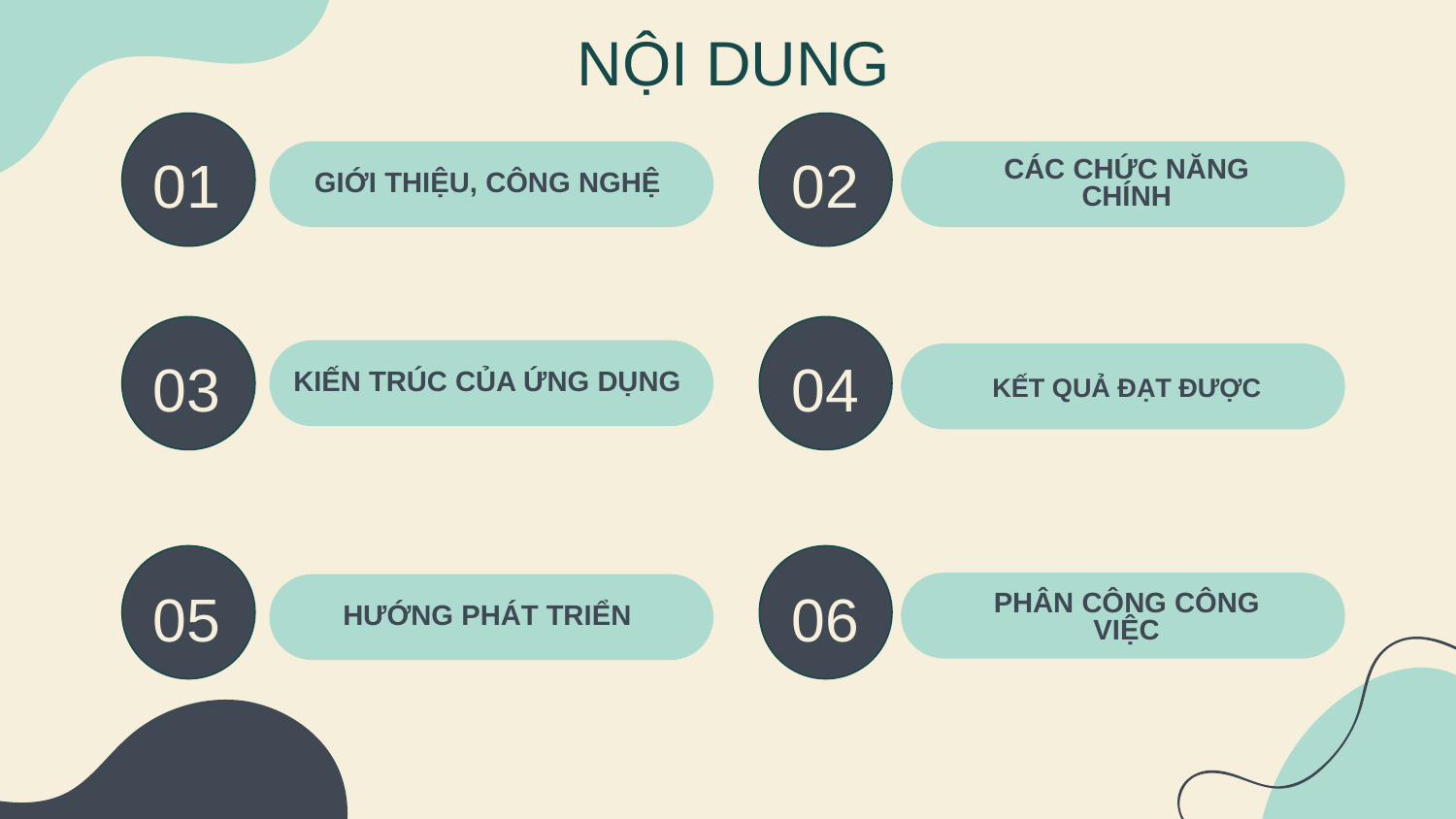

# NỘI DUNG

01
02

GIỚI THIỆU, CÔNG NGHỆ

CÁC CHỨC NĂNG CHÍNH

03
04
KIẾN TRÚC CỦA ỨNG DỤNG

KẾT QUẢ ĐẠT ĐƯỢC

05
06

HƯỚNG PHÁT TRIỂN

PHÂN CÔNG CÔNG VIỆC